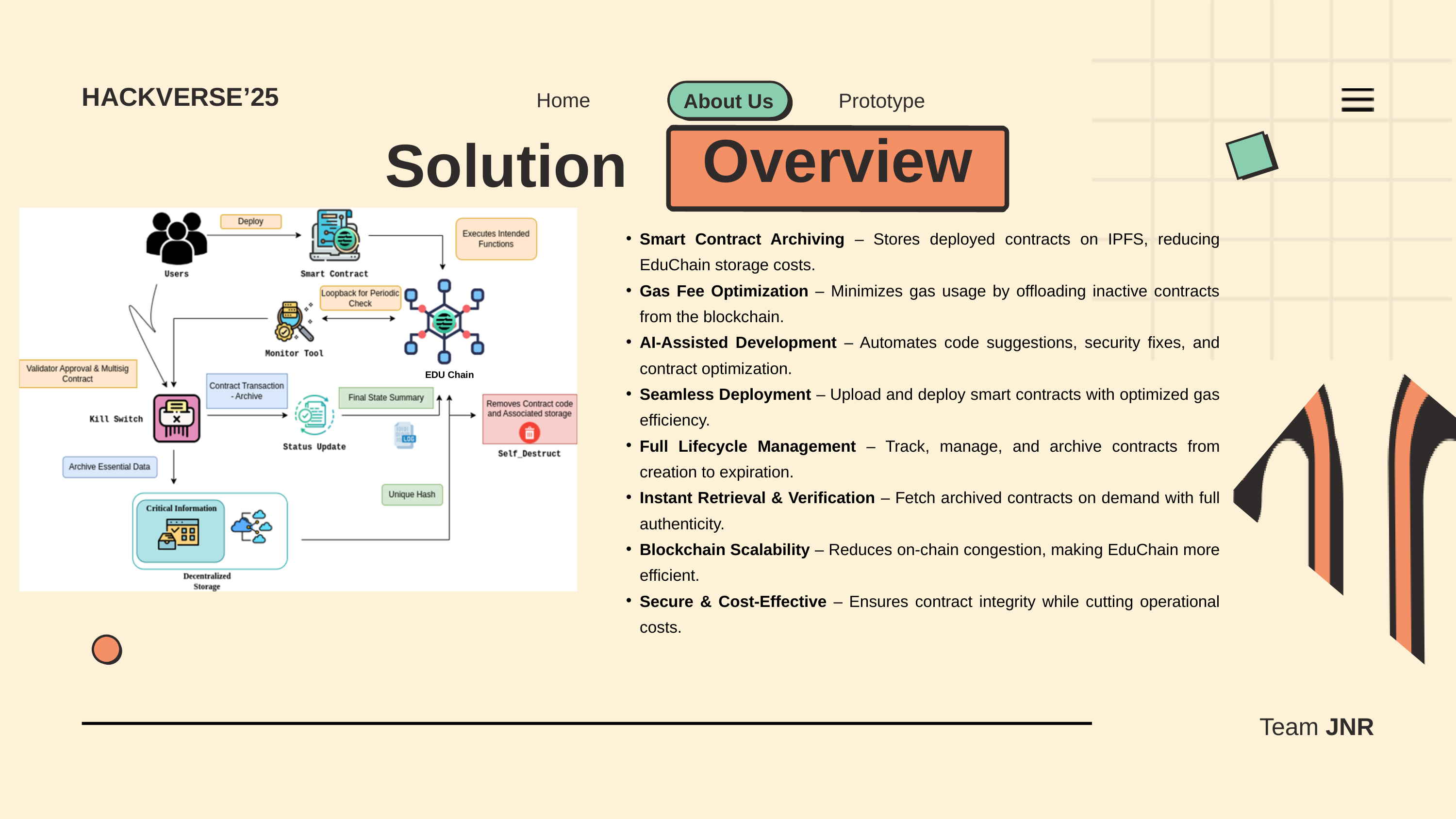

Home
Prototype
About Us

HACKVERSE’25

Overview

Solution

Smart Contract Archiving – Stores deployed contracts on IPFS, reducing EduChain storage costs.
Gas Fee Optimization – Minimizes gas usage by offloading inactive contracts from the blockchain.
AI-Assisted Development – Automates code suggestions, security fixes, and contract optimization.
Seamless Deployment – Upload and deploy smart contracts with optimized gas efficiency.
Full Lifecycle Management – Track, manage, and archive contracts from creation to expiration.
Instant Retrieval & Verification – Fetch archived contracts on demand with full authenticity.
Blockchain Scalability – Reduces on-chain congestion, making EduChain more efficient.
Secure & Cost-Effective – Ensures contract integrity while cutting operational costs.

EDU Chain

Team JNR